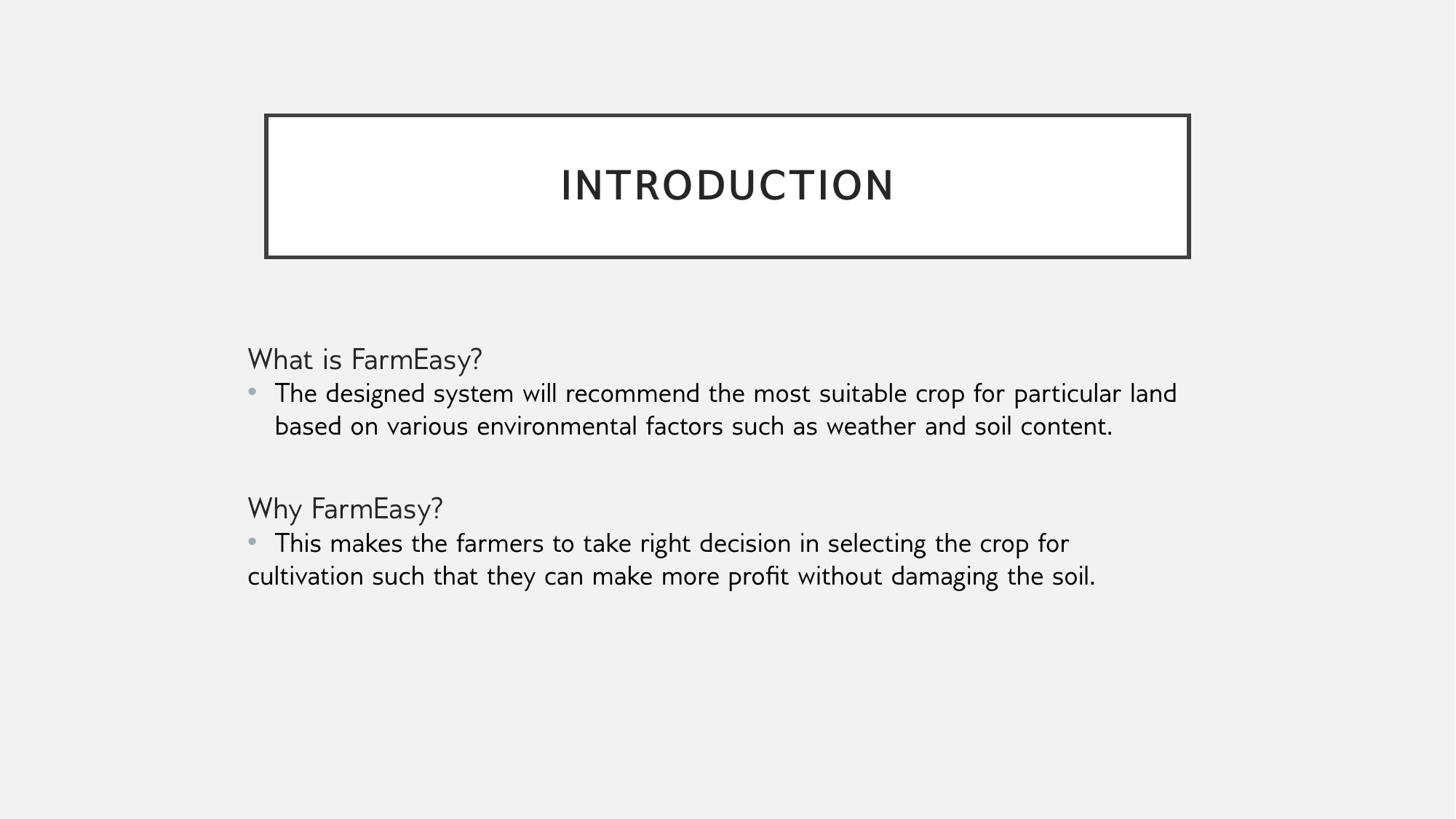

# Introduction
What is FarmEasy?
The designed system will recommend the most suitable crop for particular land based on various environmental factors such as weather and soil content.
Why FarmEasy?
This makes the farmers to take right decision in selecting the crop for
cultivation such that they can make more profit without damaging the soil.